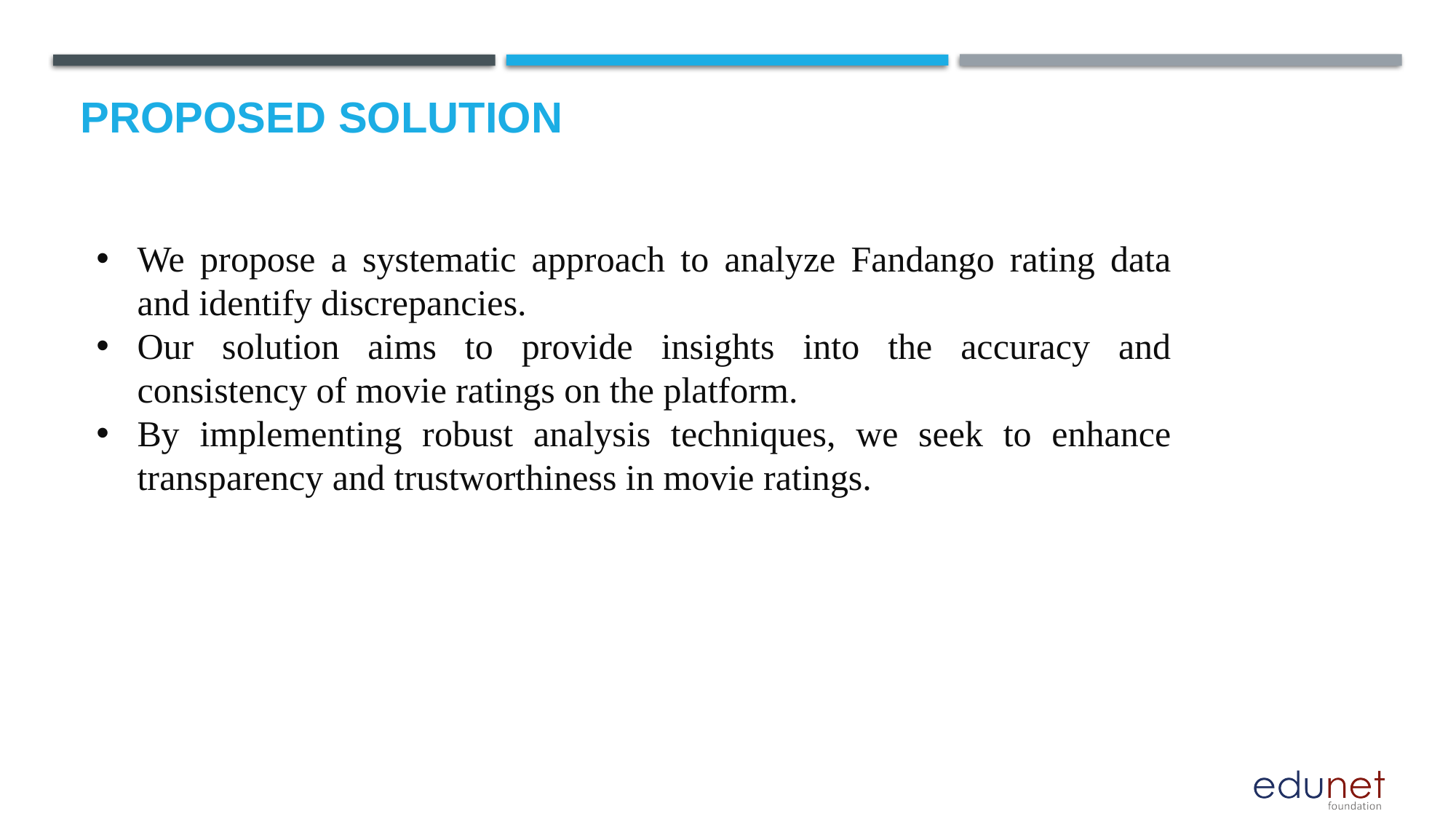

# Proposed Solution
We propose a systematic approach to analyze Fandango rating data and identify discrepancies.
Our solution aims to provide insights into the accuracy and consistency of movie ratings on the platform.
By implementing robust analysis techniques, we seek to enhance transparency and trustworthiness in movie ratings.